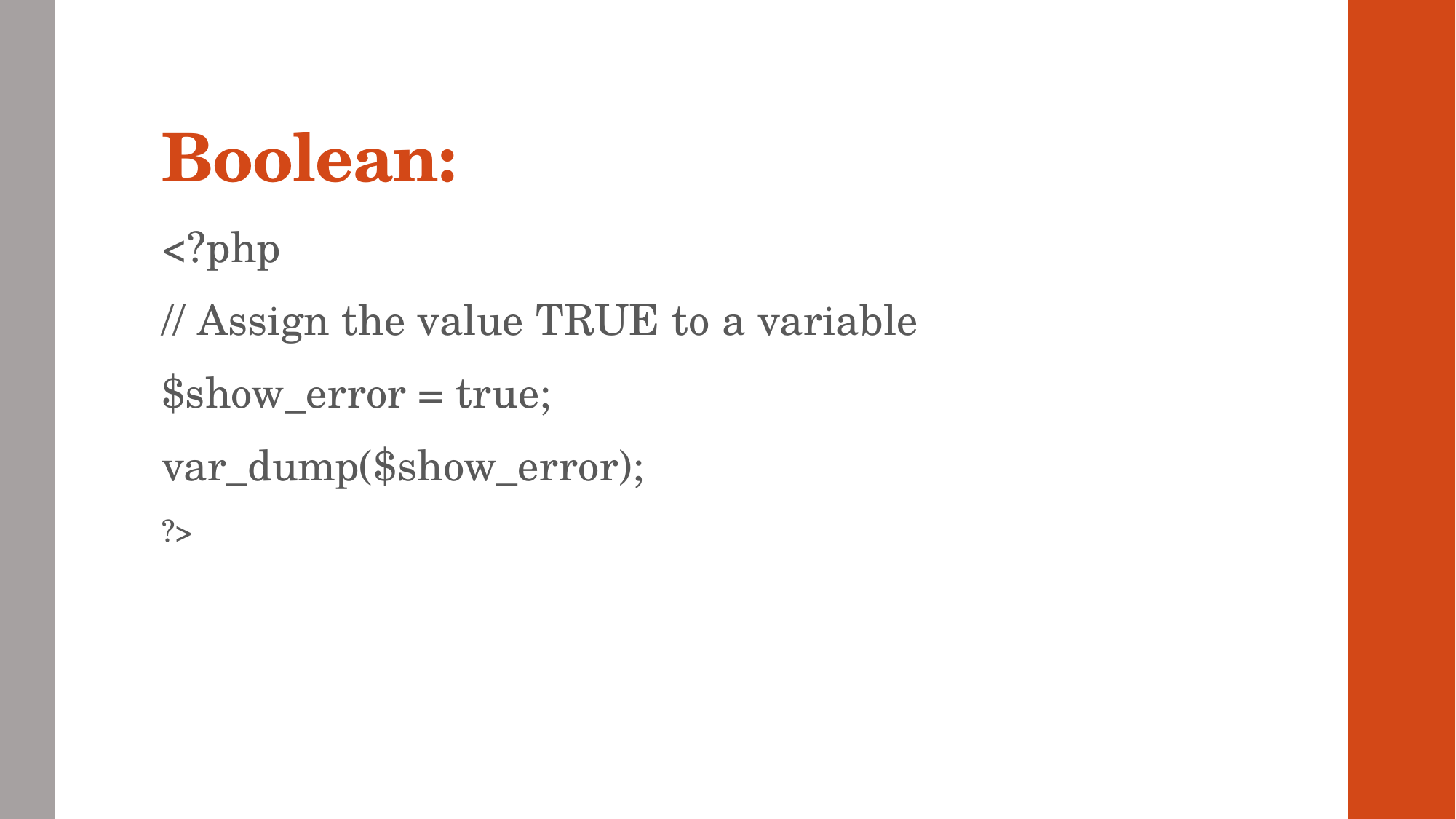

# Boolean:
<?php
// Assign the value TRUE to a variable
$show_error = true;
var_dump($show_error);
?>